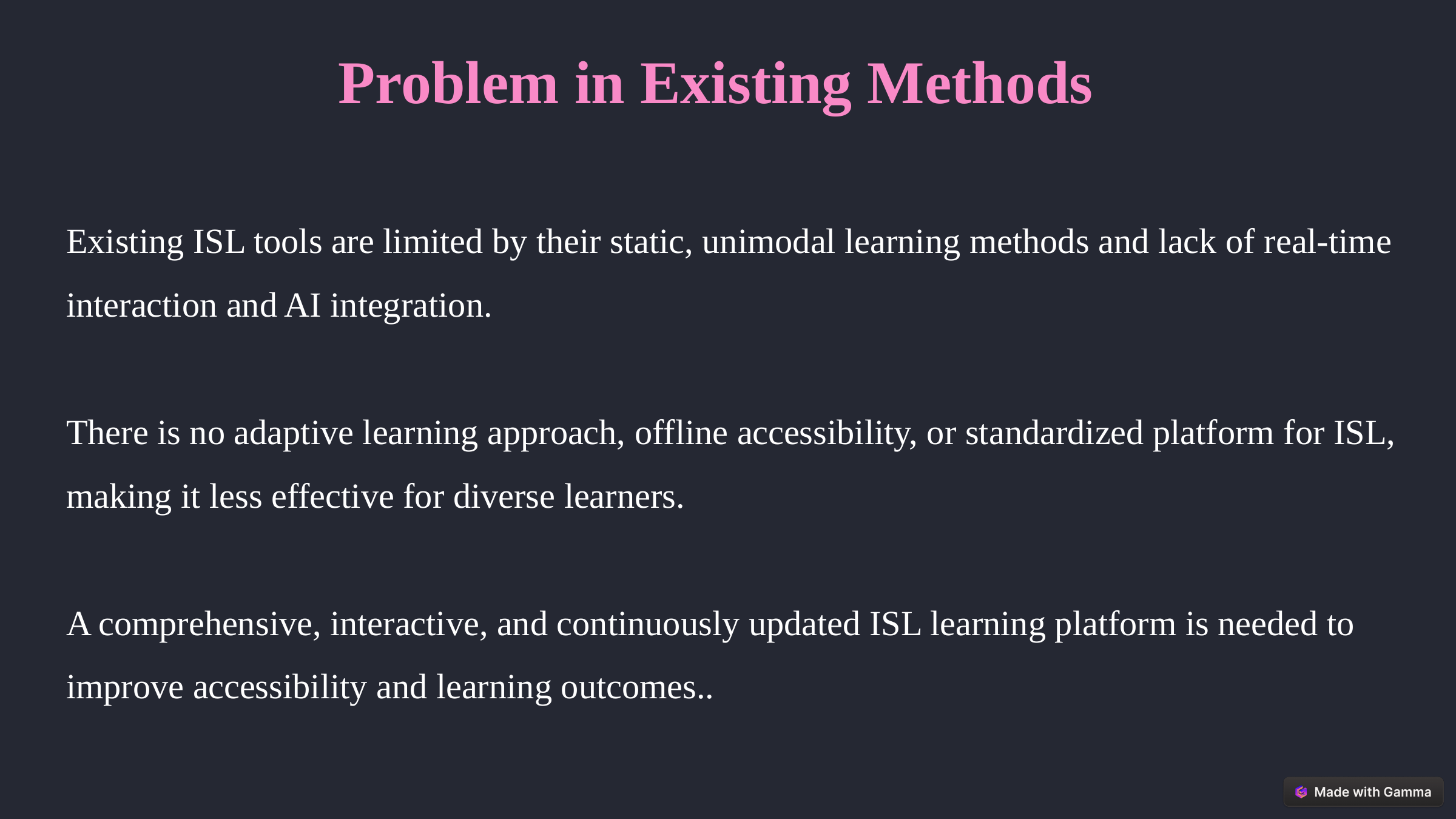

Problem in Existing Methods
Existing ISL tools are limited by their static, unimodal learning methods and lack of real-time interaction and AI integration.

There is no adaptive learning approach, offline accessibility, or standardized platform for ISL, making it less effective for diverse learners.

A comprehensive, interactive, and continuously updated ISL learning platform is needed to improve accessibility and learning outcomes..